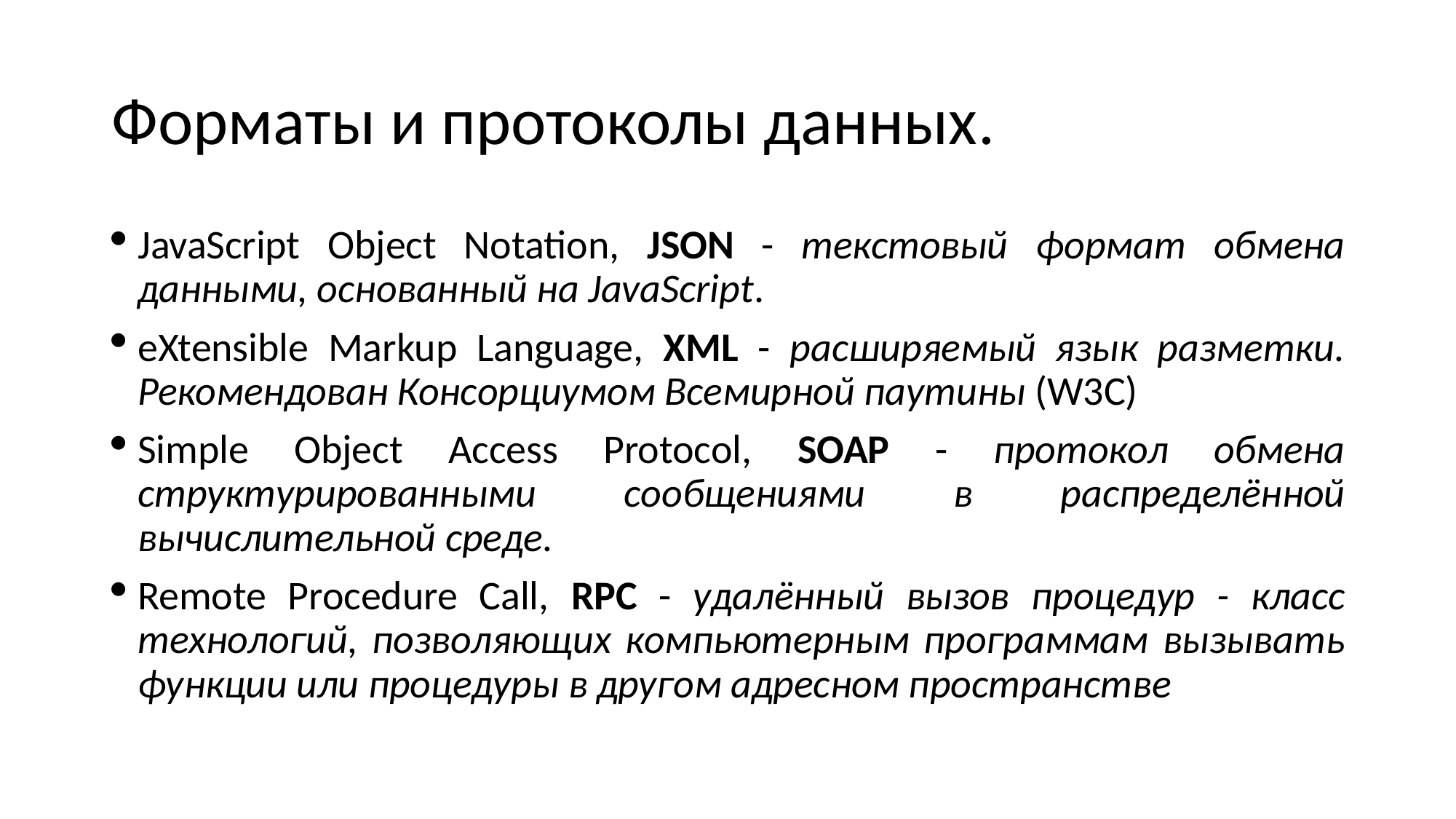

Форматы и протоколы данных.
JavaScript Object Notation, JSON - текстовый формат обмена данными, основанный на JavaScript.
eXtensible Markup Language, XML - расширяемый язык разметки. Рекомендован Консорциумом Всемирной паутины (W3C)
Simple Object Access Protocol, SOAP - протокол обмена структурированными сообщениями в распределённой вычислительной среде.
Remote Procedure Call, RPC - удалённый вызов процедур - класс технологий, позволяющих компьютерным программам вызывать функции или процедуры в другом адресном пространстве